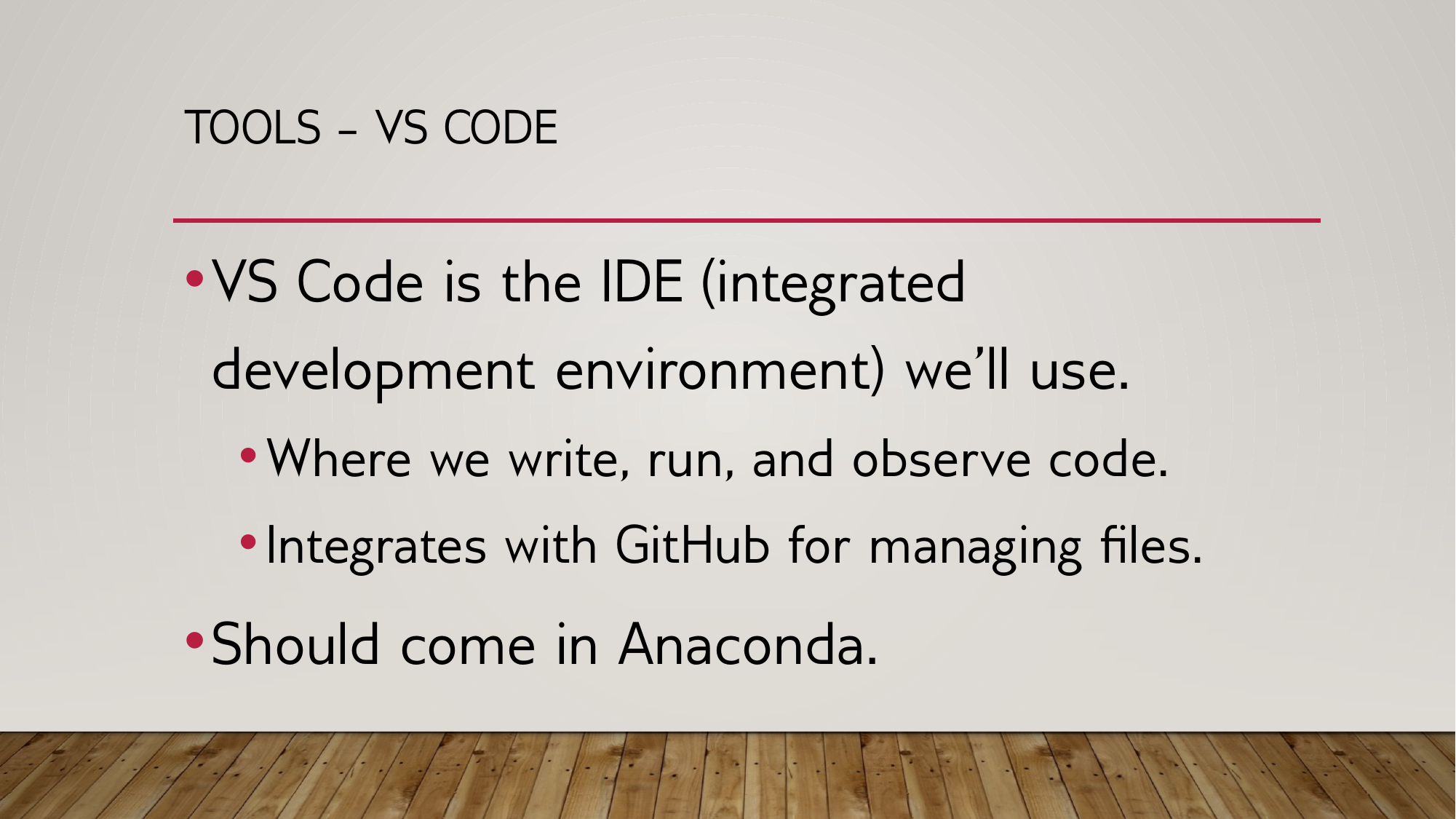

# Tools – VS Code
VS Code is the IDE (integrated development environment) we’ll use.
Where we write, run, and observe code.
Integrates with GitHub for managing files.
Should come in Anaconda.